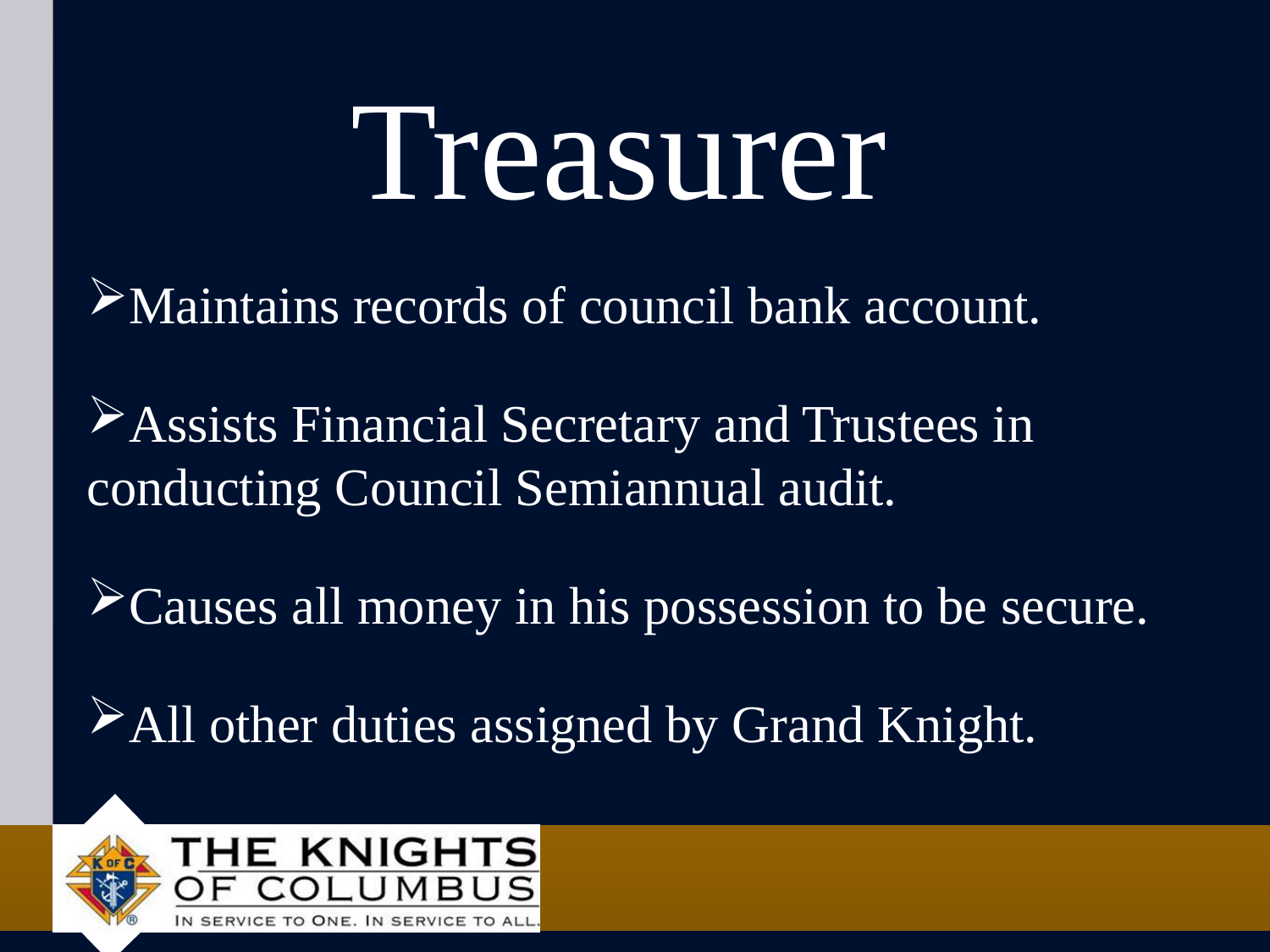

# Treasurer
Maintains records of council bank account.

Assists Financial Secretary and Trustees in conducting Council Semiannual audit.

Causes all money in his possession to be secure.

All other duties assigned by Grand Knight.